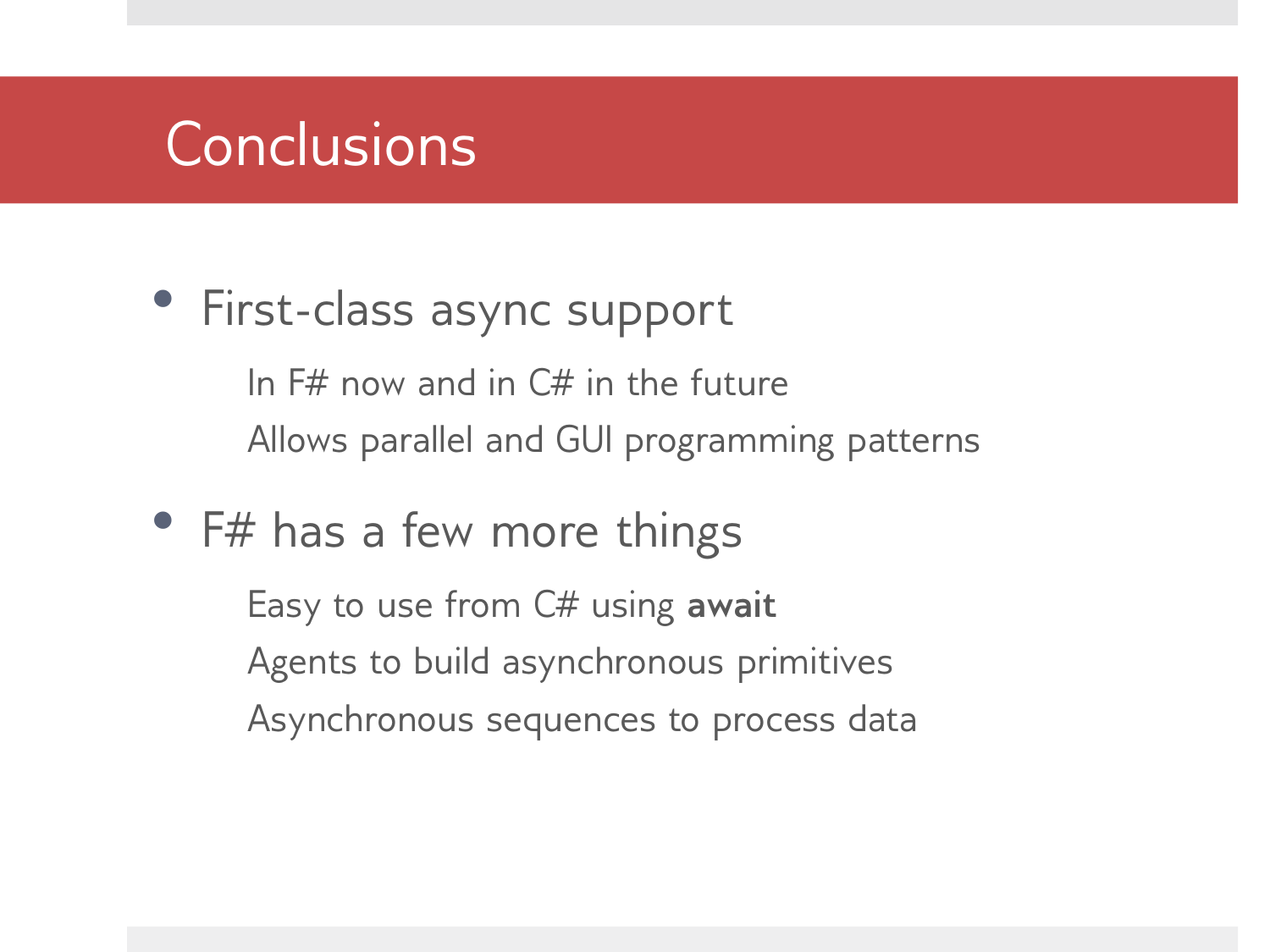

# Conclusions
First-class async support
In F# now and in C# in the future
Allows parallel and GUI programming patterns
F# has a few more things
Easy to use from C# using await
Agents to build asynchronous primitives
Asynchronous sequences to process data